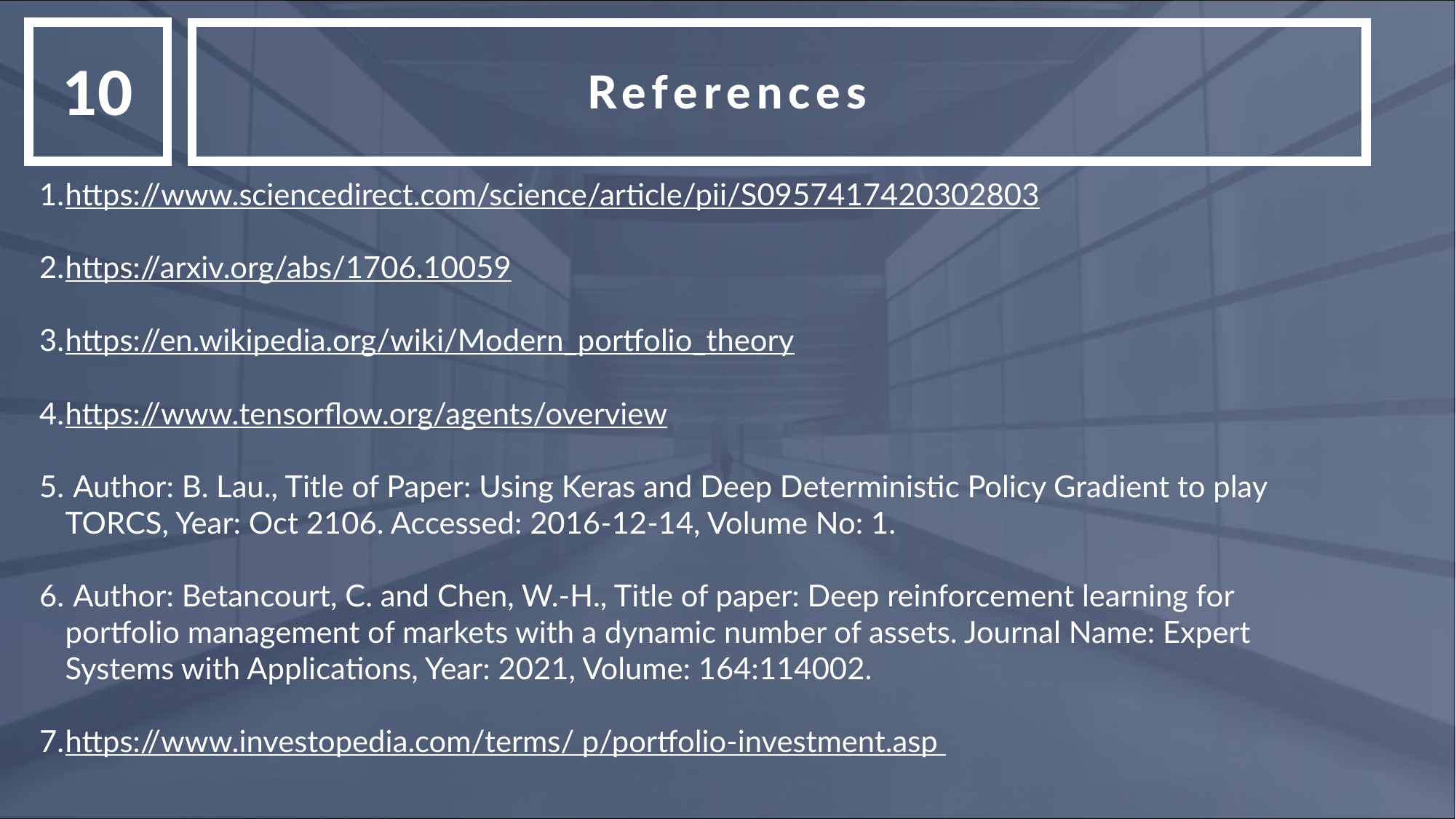

10
References
https://www.sciencedirect.com/science/article/pii/S0957417420302803

https://arxiv.org/abs/1706.10059

https://en.wikipedia.org/wiki/Modern_portfolio_theory

https://www.tensorflow.org/agents/overview

 Author: B. Lau., Title of Paper: Using Keras and Deep Deterministic Policy Gradient to play TORCS, Year: Oct 2106. Accessed: 2016-12-14, Volume No: 1.

 Author: Betancourt, C. and Chen, W.-H., Title of paper: Deep reinforcement learning for portfolio management of markets with a dynamic number of assets. Journal Name: Expert Systems with Applications, Year: 2021, Volume: 164:114002.

https://www.investopedia.com/terms/ p/portfolio-investment.asp